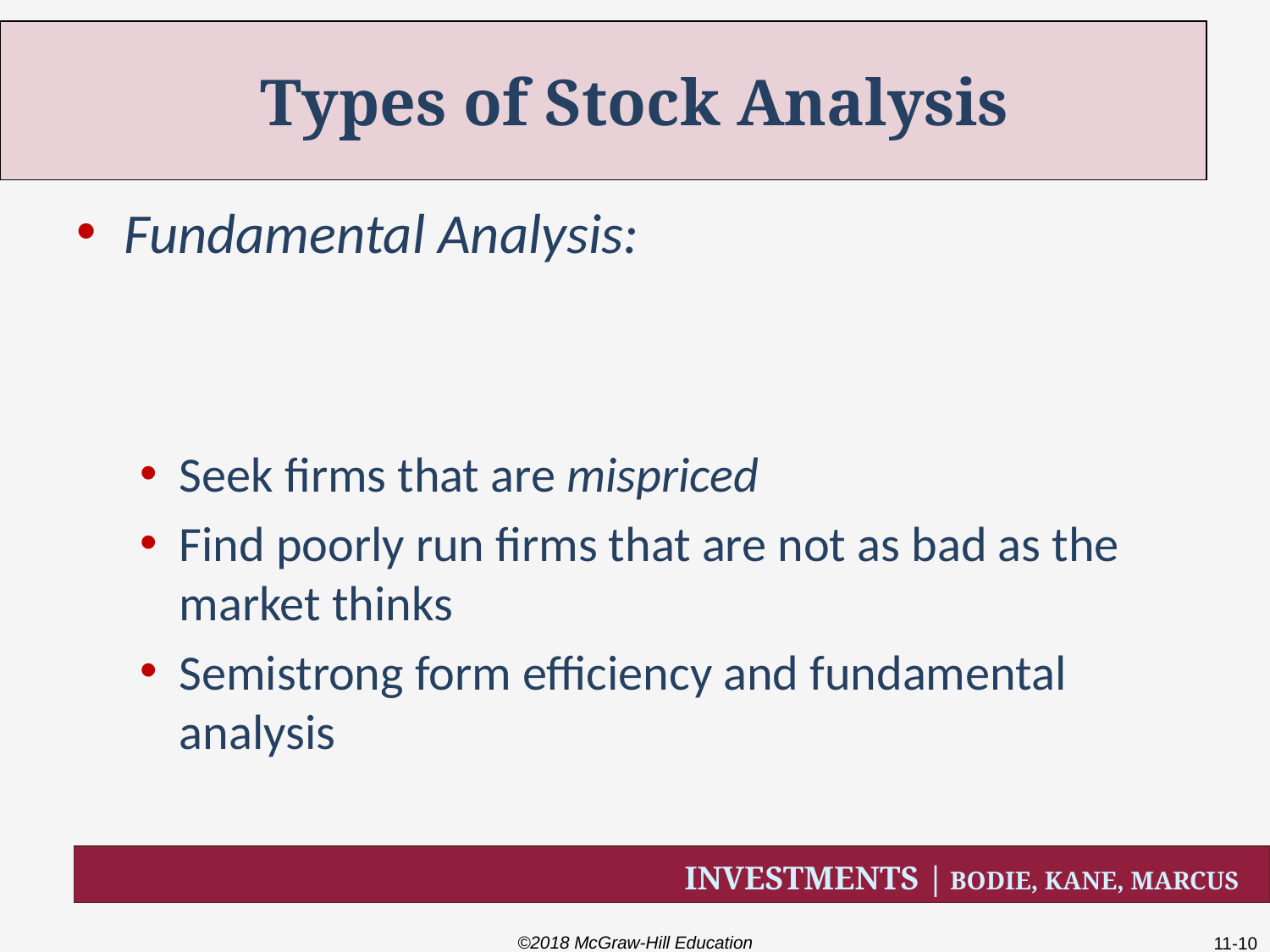

# Types of Stock Analysis
Fundamental Analysis:

Seek firms that are mispriced
Find poorly run firms that are not as bad as the market thinks
Semistrong form efficiency and fundamental analysis
©2018 McGraw-Hill Education
11-10